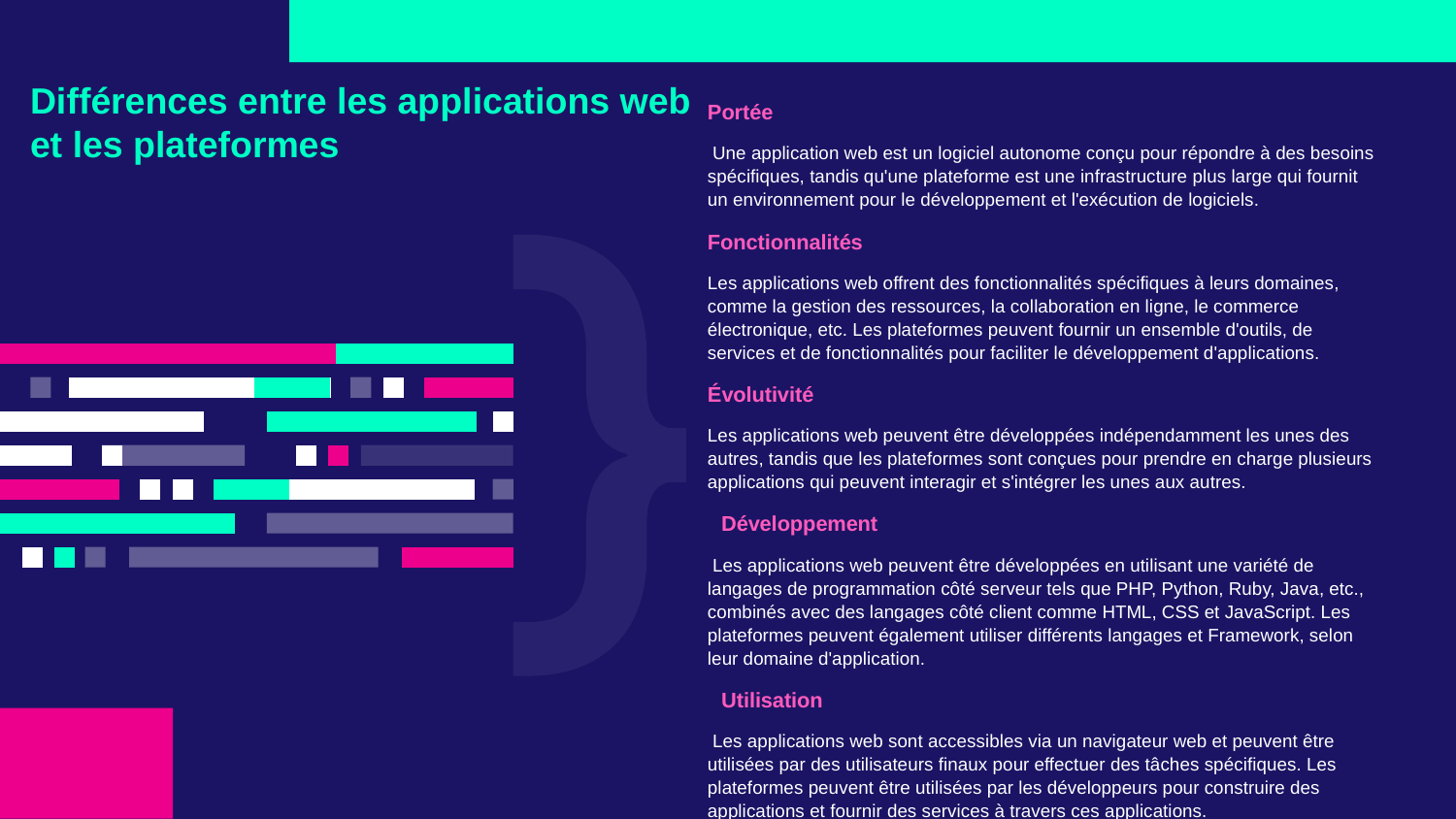

# Différences entre les applications web et les plateformes
Portée
 Une application web est un logiciel autonome conçu pour répondre à des besoins spécifiques, tandis qu'une plateforme est une infrastructure plus large qui fournit un environnement pour le développement et l'exécution de logiciels.
Fonctionnalités
Les applications web offrent des fonctionnalités spécifiques à leurs domaines, comme la gestion des ressources, la collaboration en ligne, le commerce électronique, etc. Les plateformes peuvent fournir un ensemble d'outils, de services et de fonctionnalités pour faciliter le développement d'applications.
Évolutivité
Les applications web peuvent être développées indépendamment les unes des autres, tandis que les plateformes sont conçues pour prendre en charge plusieurs applications qui peuvent interagir et s'intégrer les unes aux autres.
   Développement
 Les applications web peuvent être développées en utilisant une variété de langages de programmation côté serveur tels que PHP, Python, Ruby, Java, etc., combinés avec des langages côté client comme HTML, CSS et JavaScript. Les plateformes peuvent également utiliser différents langages et Framework, selon leur domaine d'application.
   Utilisation
 Les applications web sont accessibles via un navigateur web et peuvent être utilisées par des utilisateurs finaux pour effectuer des tâches spécifiques. Les plateformes peuvent être utilisées par les développeurs pour construire des applications et fournir des services à travers ces applications.